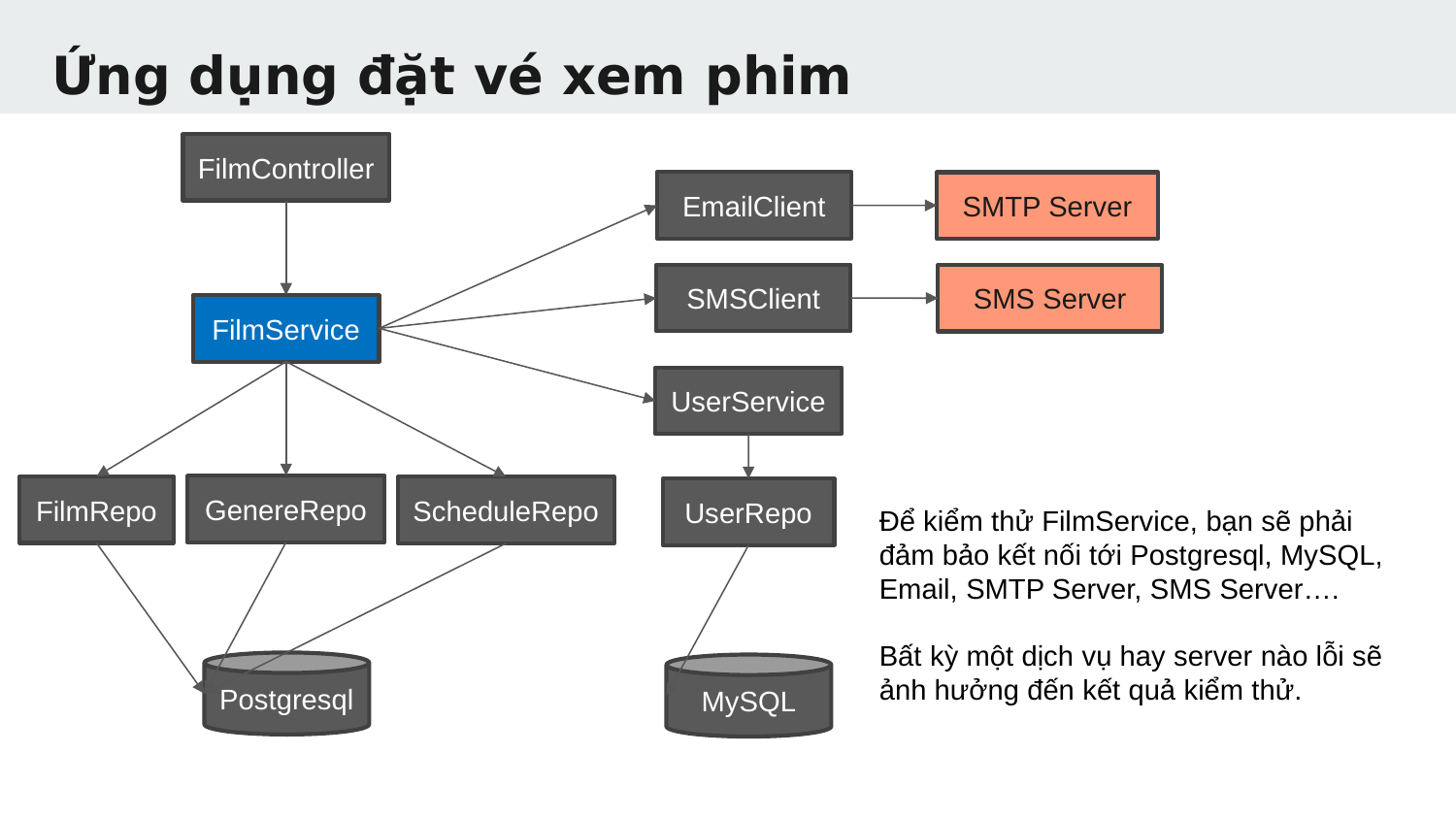

# Ứng dụng đặt vé xem phim
FilmController
EmailClient
SMTP Server
SMSClient
SMS Server
FilmService
UserService
GenereRepo
FilmRepo
ScheduleRepo
UserRepo
Để kiểm thử FilmService, bạn sẽ phải đảm bảo kết nối tới Postgresql, MySQL, Email, SMTP Server, SMS Server….

Bất kỳ một dịch vụ hay server nào lỗi sẽ ảnh hưởng đến kết quả kiểm thử.

Postgresql
MySQL